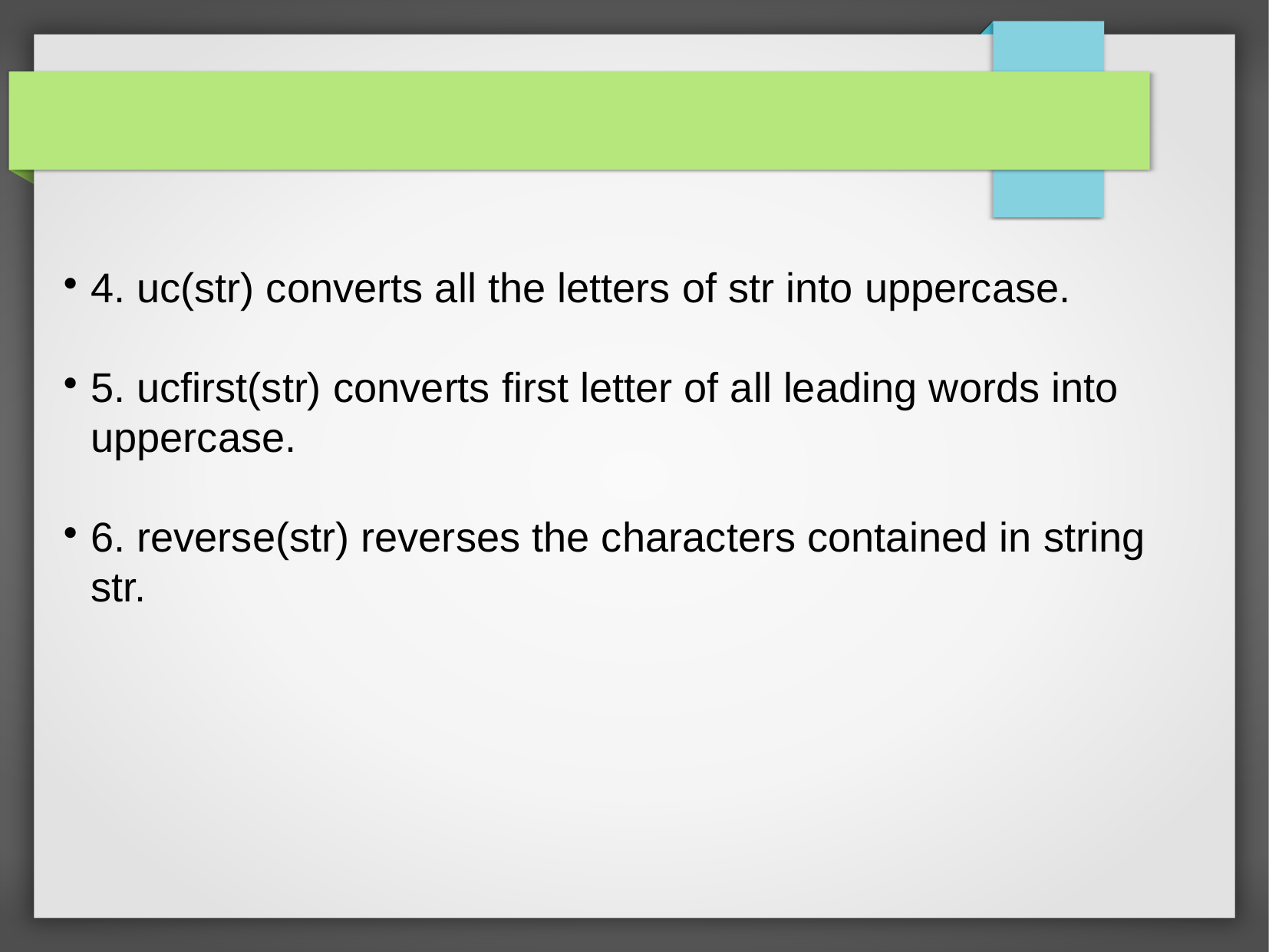

4. uc(str) converts all the letters of str into uppercase.

5. ucfirst(str) converts first letter of all leading words into uppercase.

6. reverse(str) reverses the characters contained in string str.